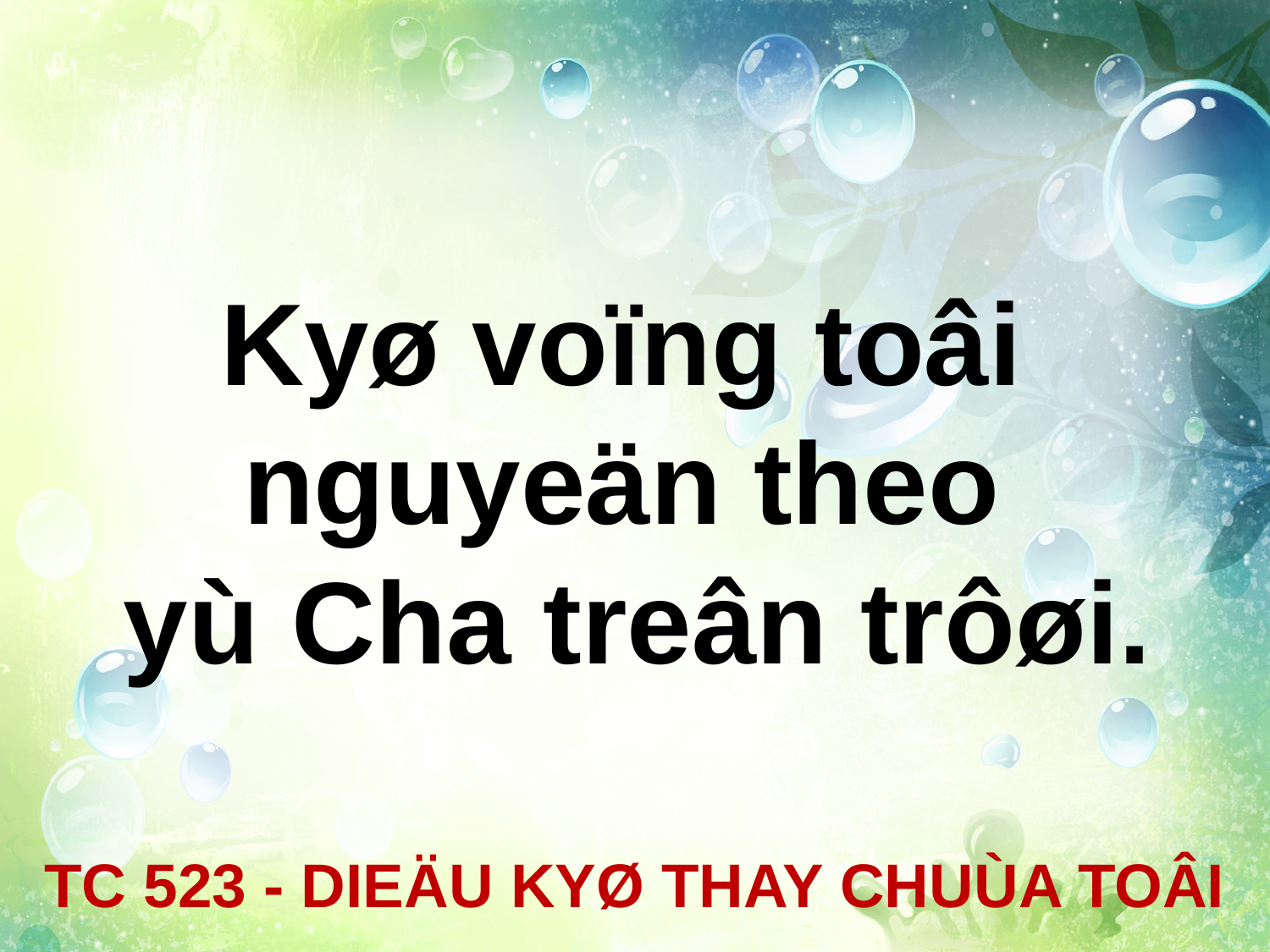

Kyø voïng toâi
nguyeän theo
yù Cha treân trôøi.
TC 523 - DIEÄU KYØ THAY CHUÙA TOÂI